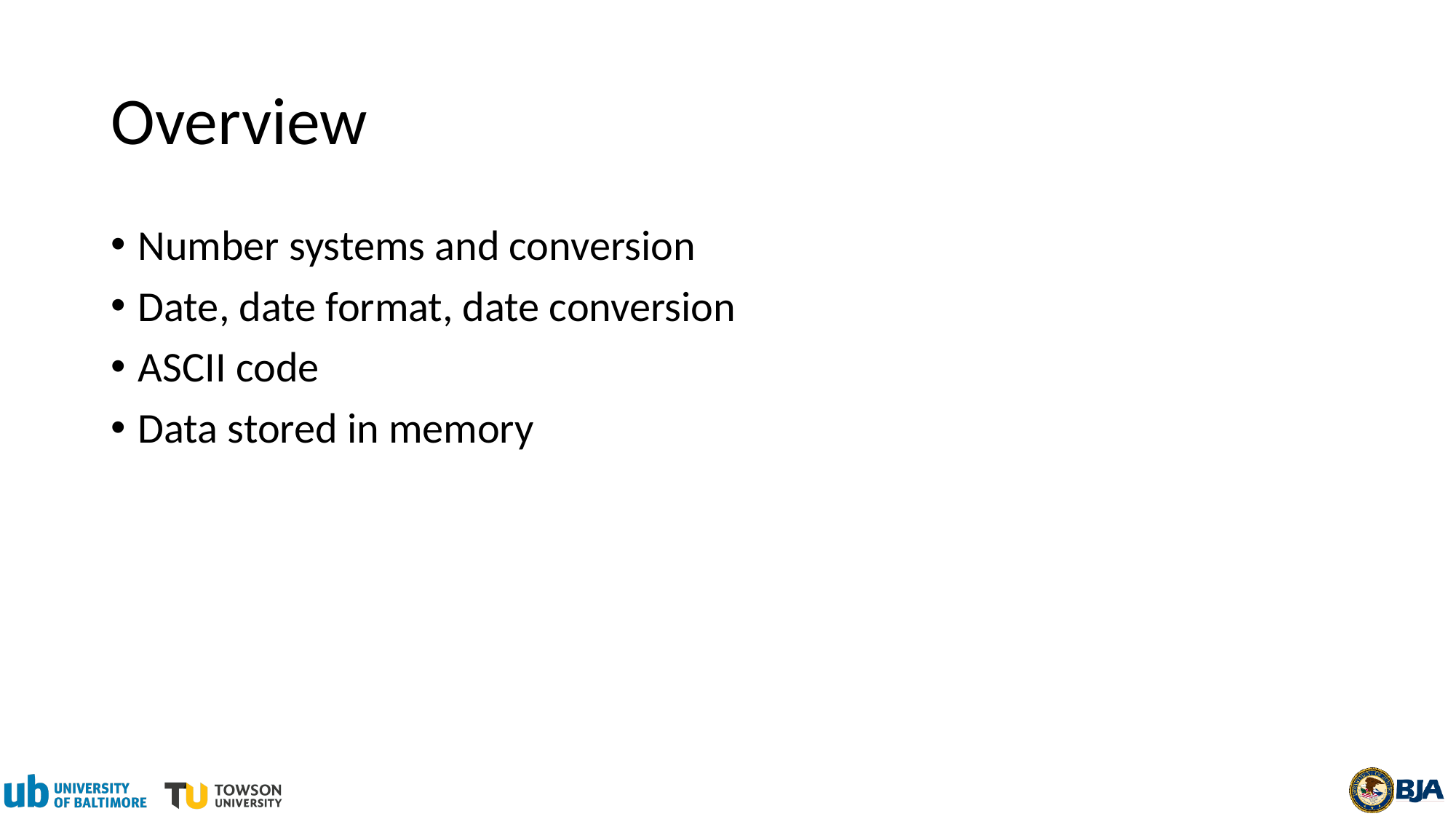

# Overview
Number systems and conversion
Date, date format, date conversion
ASCII code
Data stored in memory